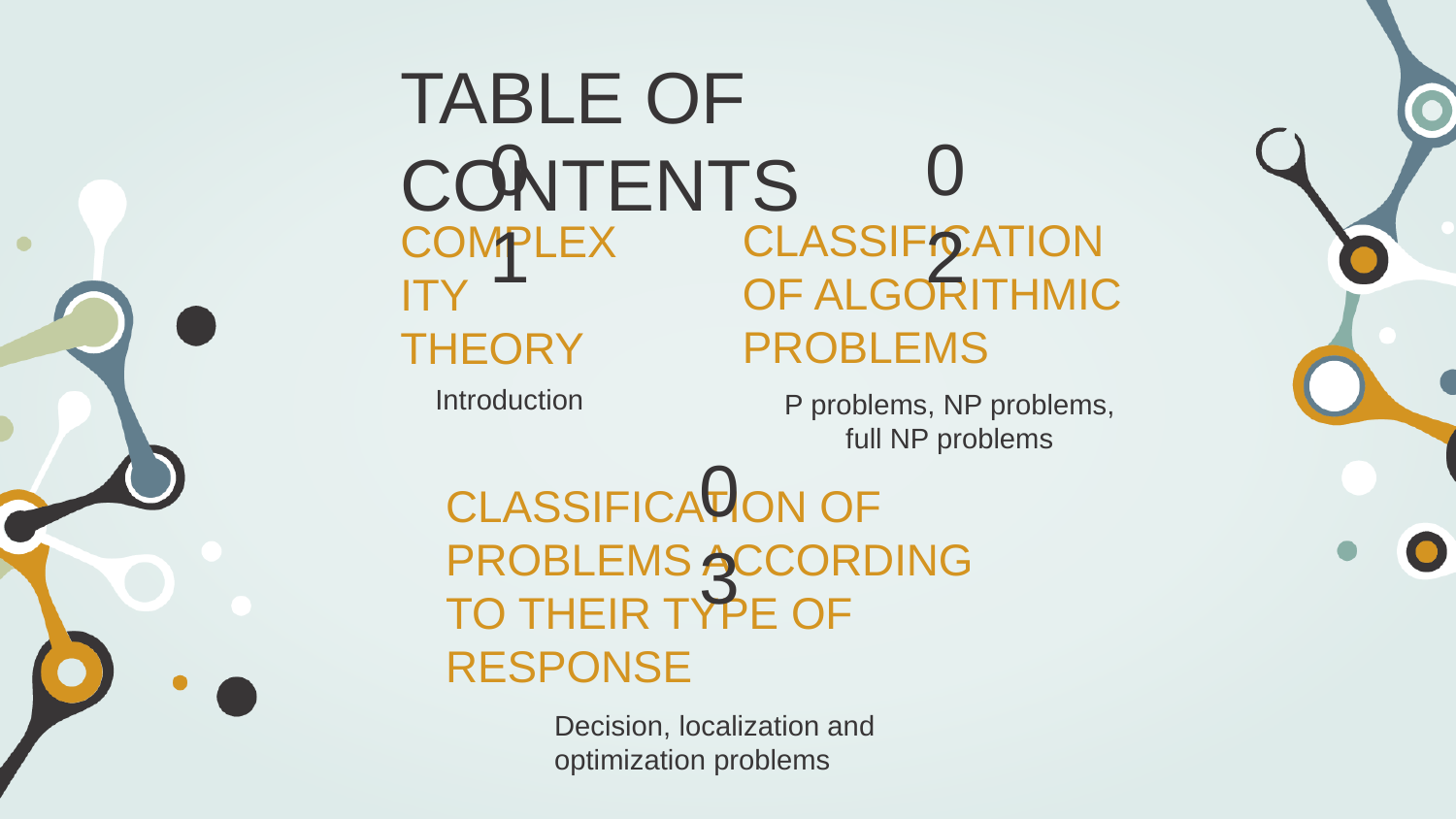

TABLE OF CONTENTS

01
02
CLASSIFICATION OF ALGORITHMIC PROBLEMS

# COMPLEXITY THEORY

Introduction

P problems, NP problems, full NP problems

03
CLASSIFICATION OF PROBLEMS ACCORDING TO THEIR TYPE OF RESPONSE

Decision, localization and optimization problems